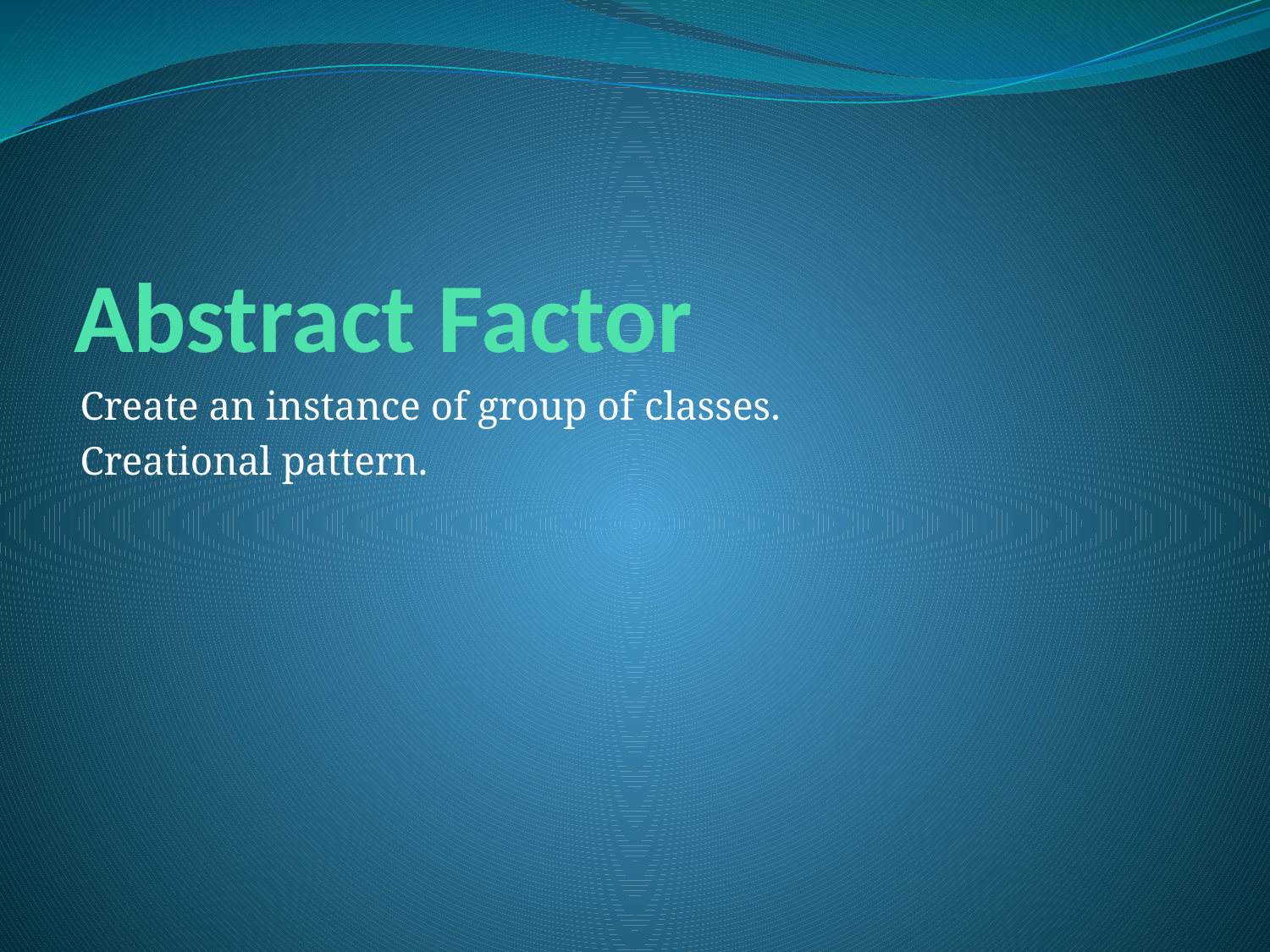

# Abstract Factor
Create an instance of group of classes.
Creational pattern.